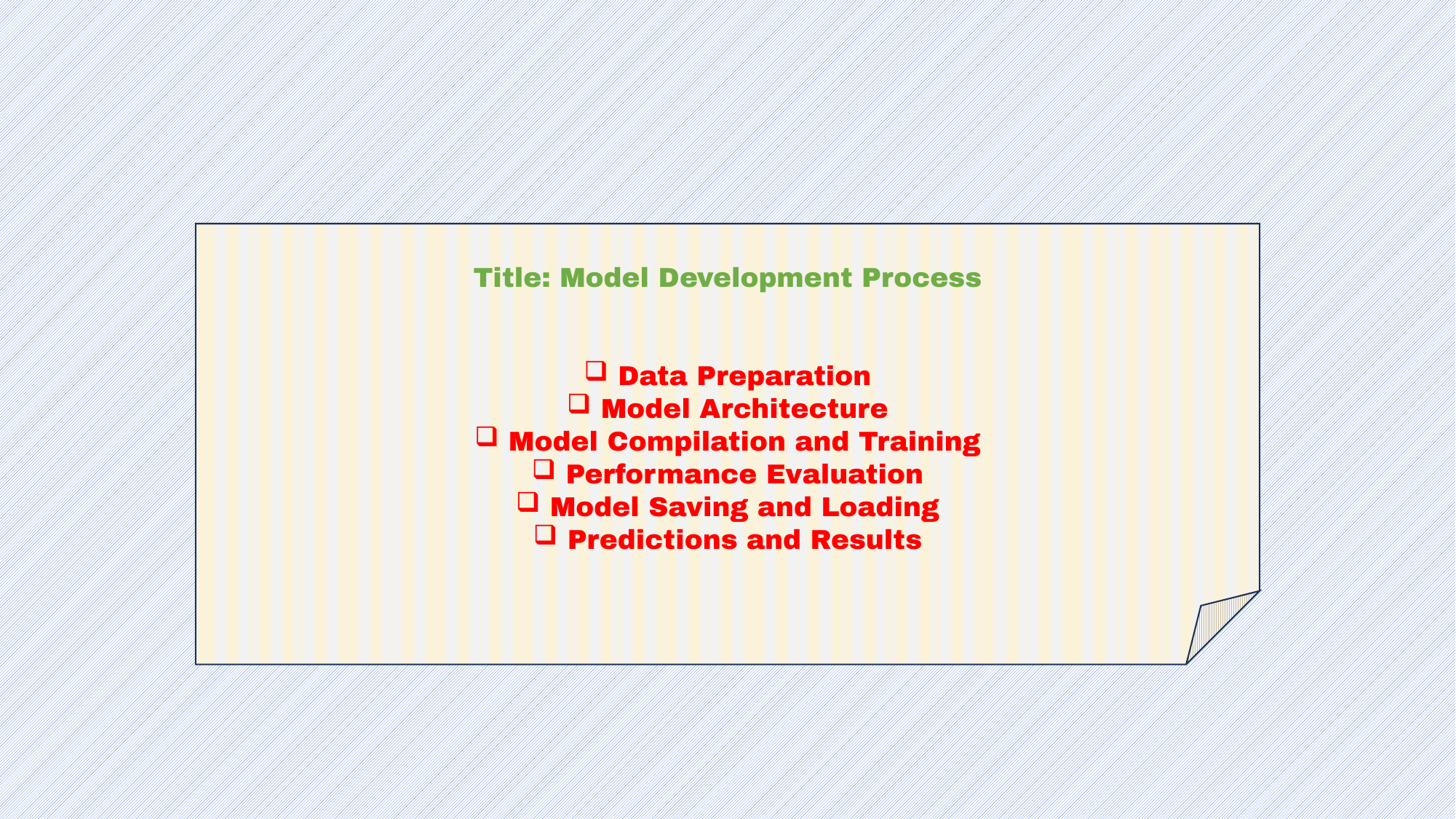

Title: Model Development Process

Data Preparation
Model Architecture
Model Compilation and Training
Performance Evaluation
Model Saving and Loading
Predictions and Results